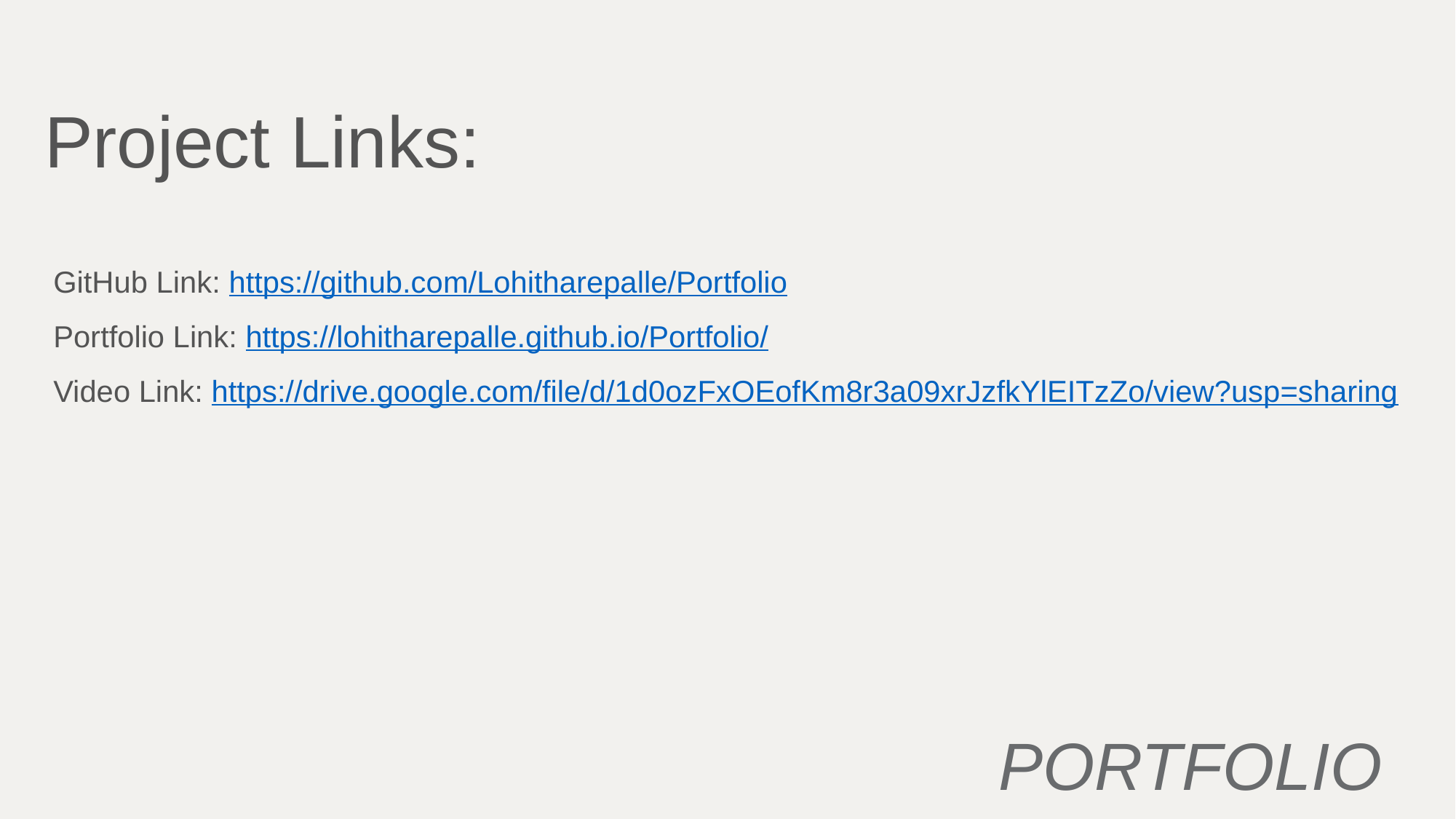

Project Links:
GitHub Link: https://github.com/Lohitharepalle/Portfolio
Portfolio Link: https://lohitharepalle.github.io/Portfolio/
Video Link: https://drive.google.com/file/d/1d0ozFxOEofKm8r3a09xrJzfkYlEITzZo/view?usp=sharing

PORTFOLIO